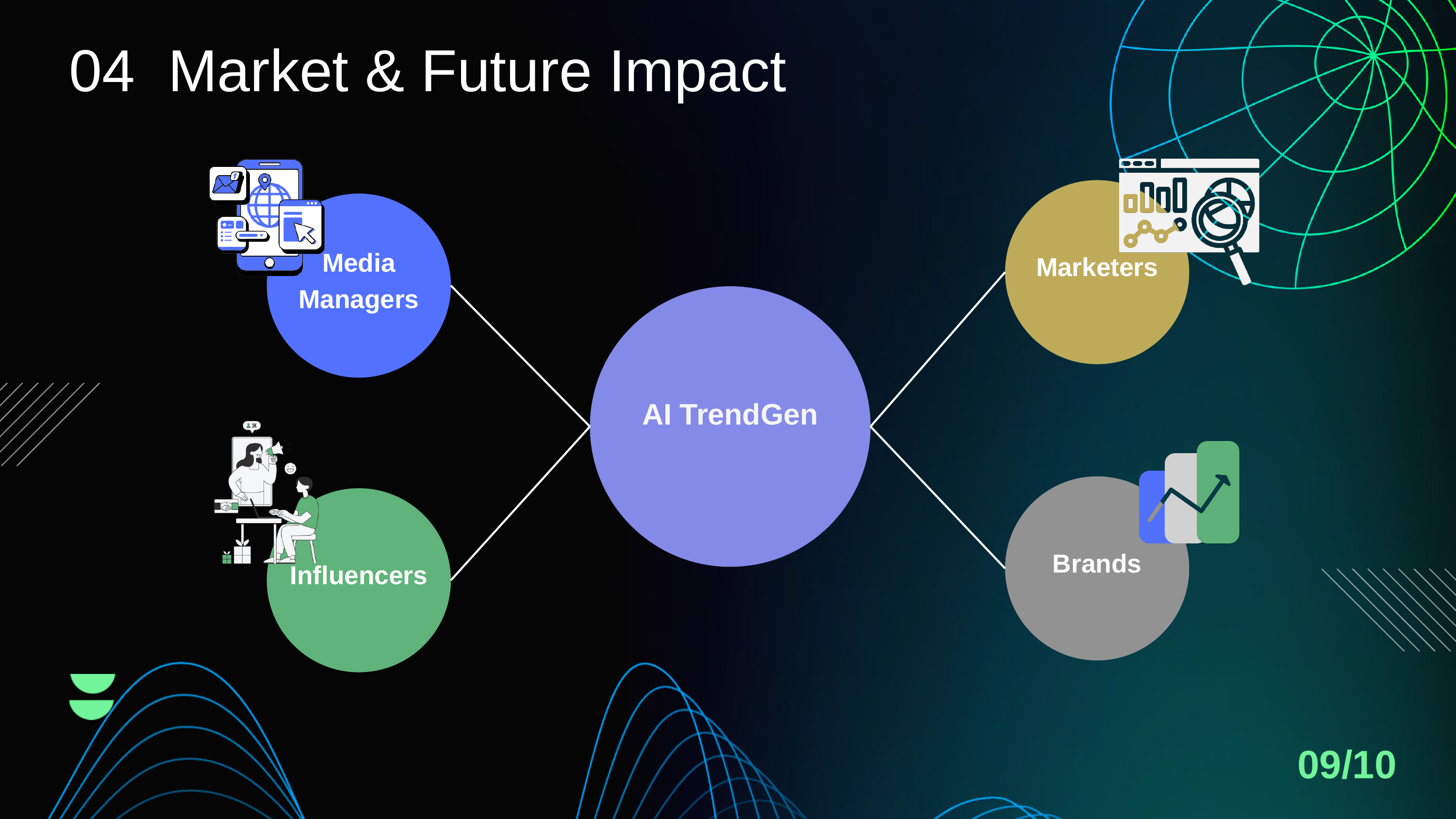

04  Market & Future Impact

Marketers

Media Managers

AI TrendGen

Brands

Influencers

09/10